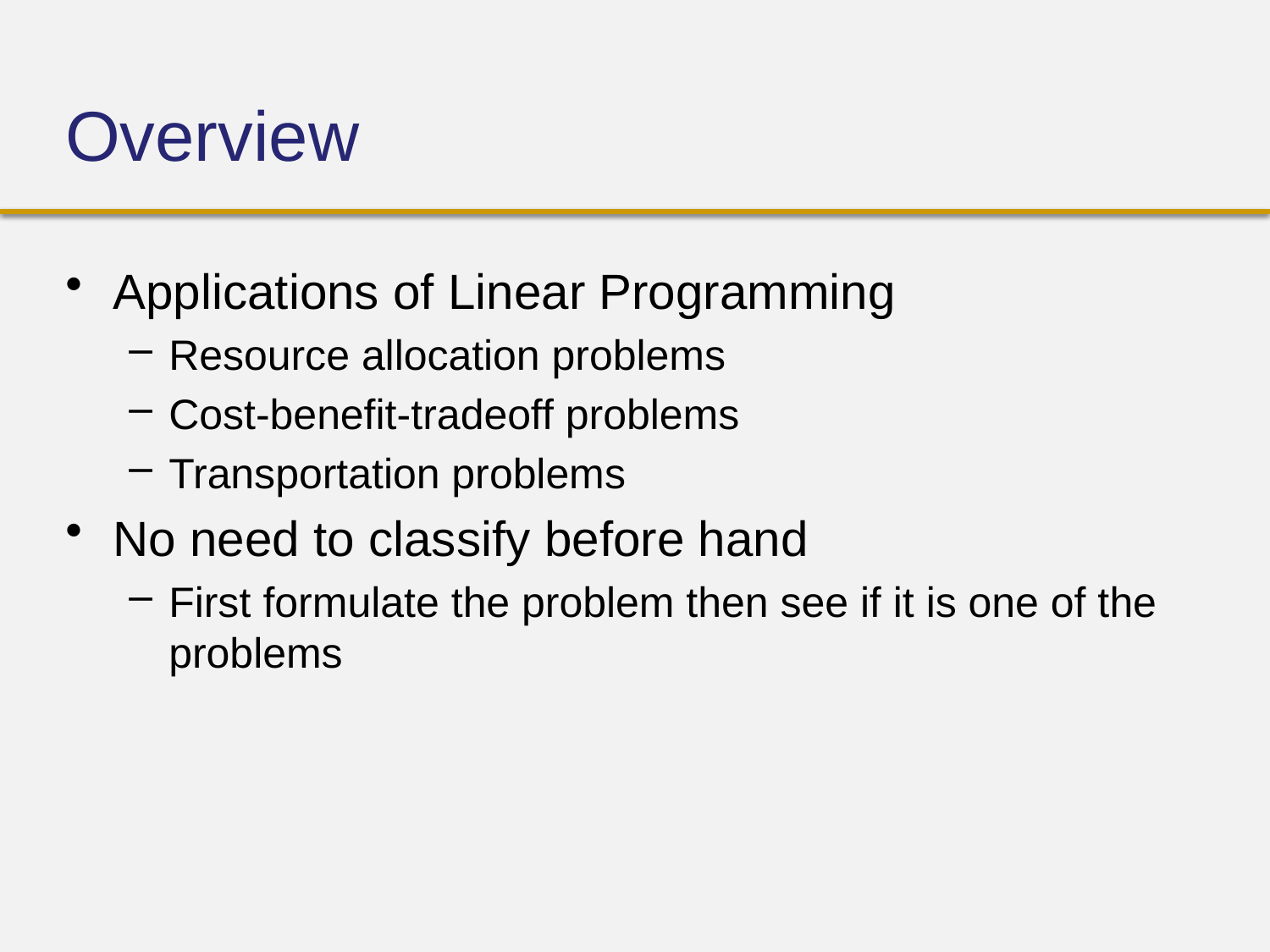

# Overview
Applications of Linear Programming
Resource allocation problems
Cost-benefit-tradeoff problems
Transportation problems
No need to classify before hand
First formulate the problem then see if it is one of the problems